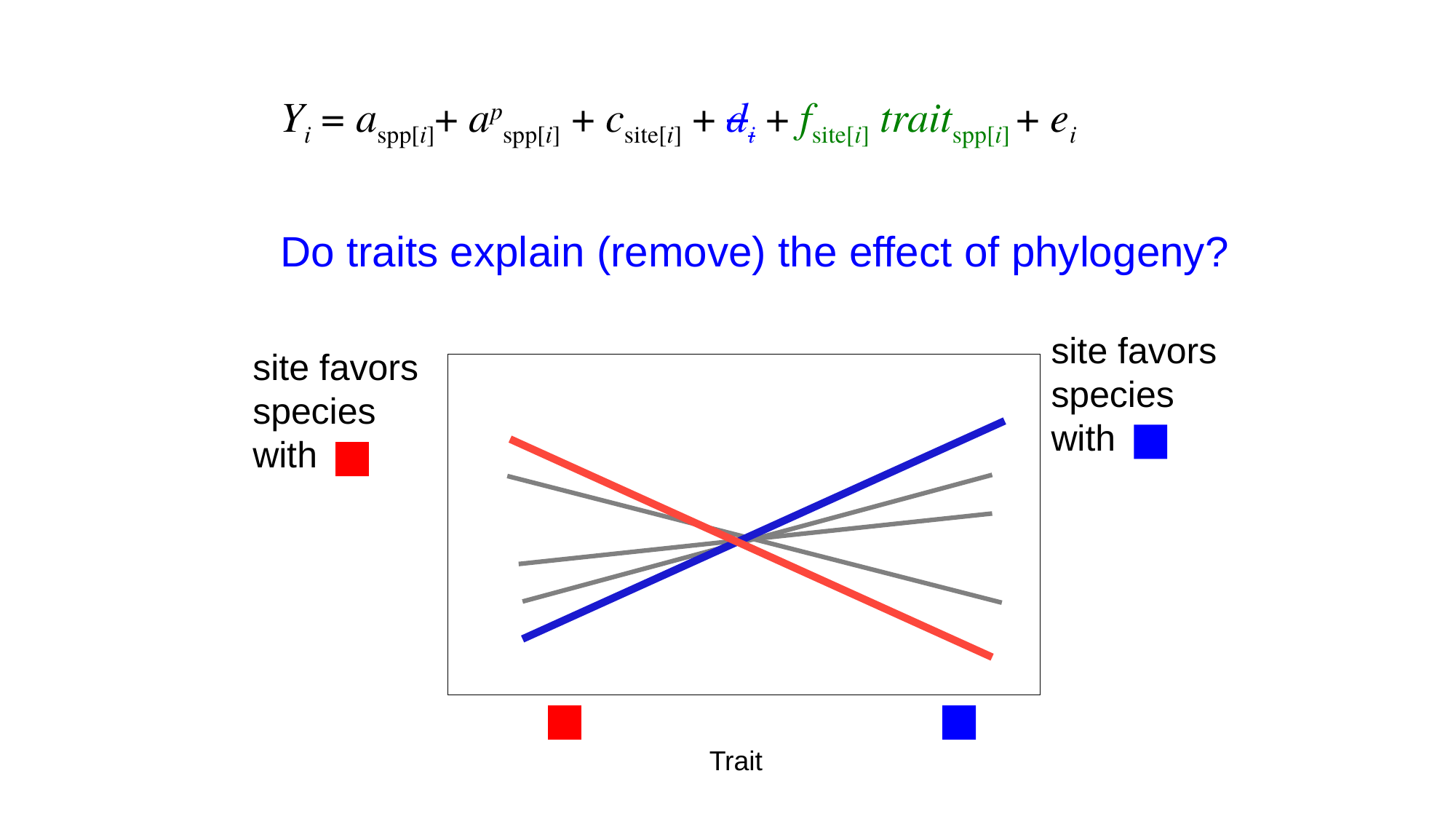

Yi = aspp[i]+ apspp[i] + csite[i] + di + fsite[i] traitspp[i] + ei

Do traits explain (remove) the effect of phylogeny?
site favors species with
site favors species with

Trait